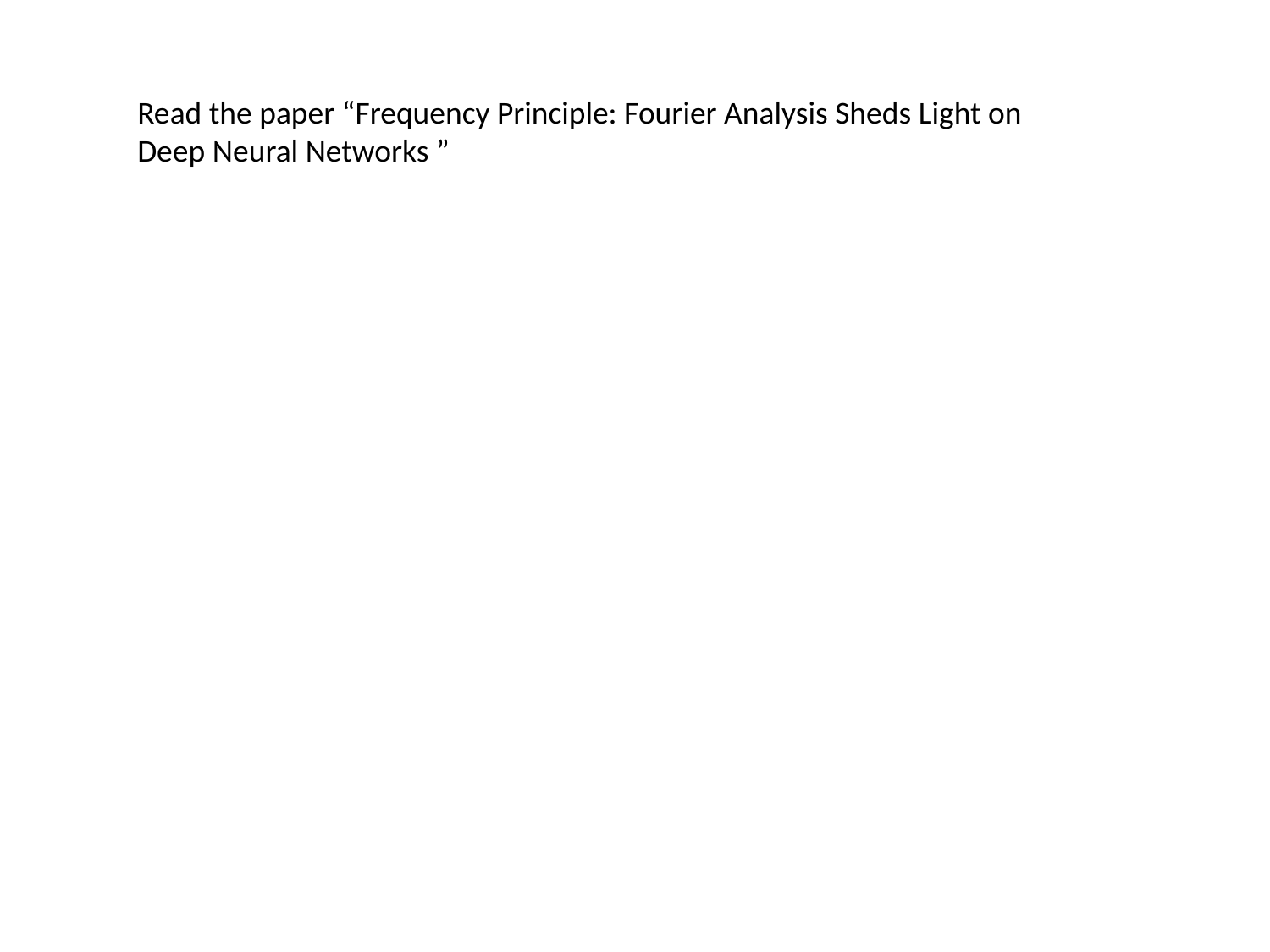

Read the paper “Frequency Principle: Fourier Analysis Sheds Light on Deep Neural Networks ”